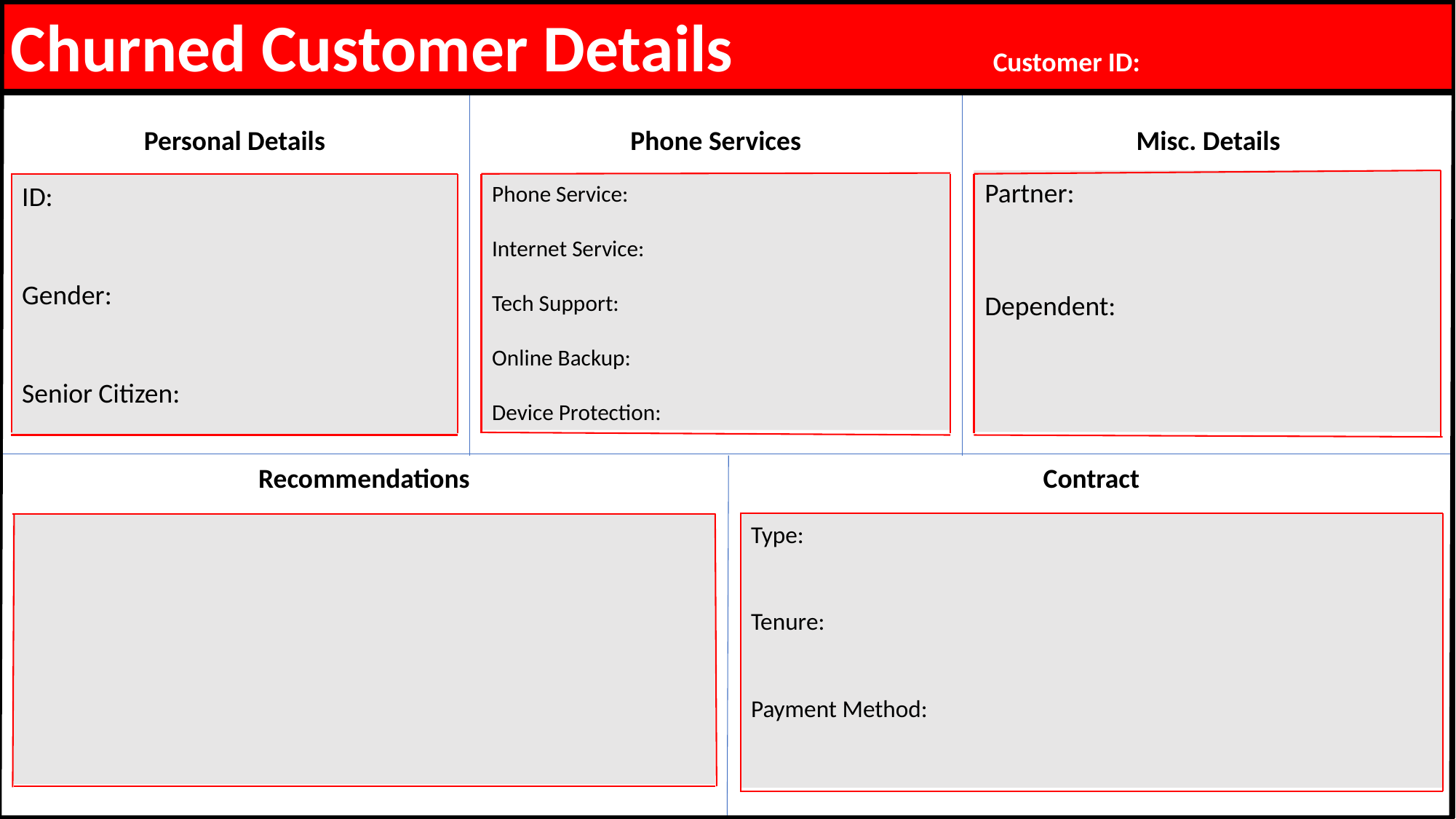

Churned Customer Details			Customer ID:
Personal Details
Phone Services
Misc. Details
Partner:

Dependent:

ID:

Gender:

Senior Citizen:

Phone Service:

Internet Service:

Tech Support:

Online Backup:

Device Protection:
Contract
Recommendations

Type:

Tenure:

Payment Method: